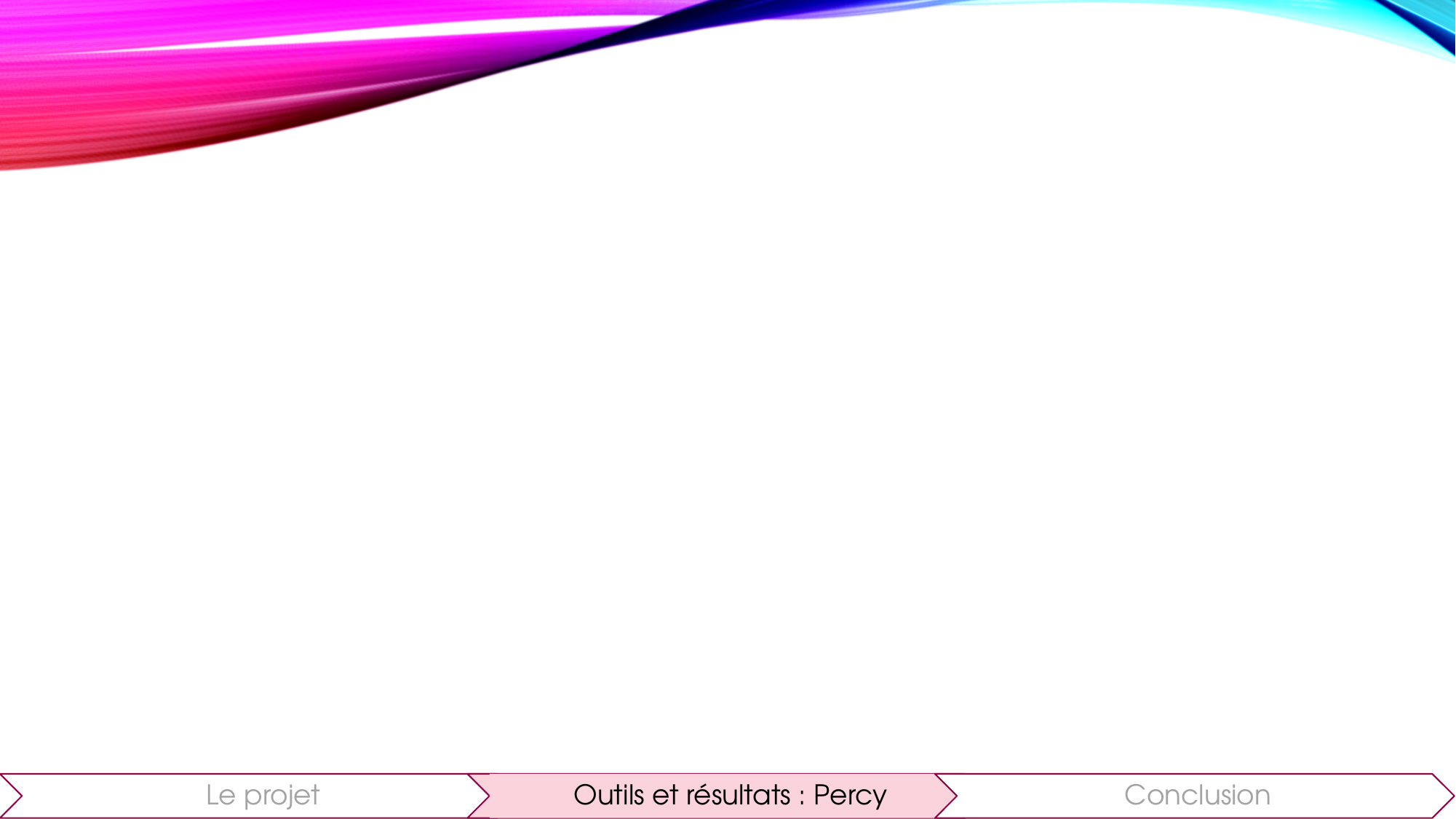

#

Le projet

Outils et résultats : Percy

Conclusion